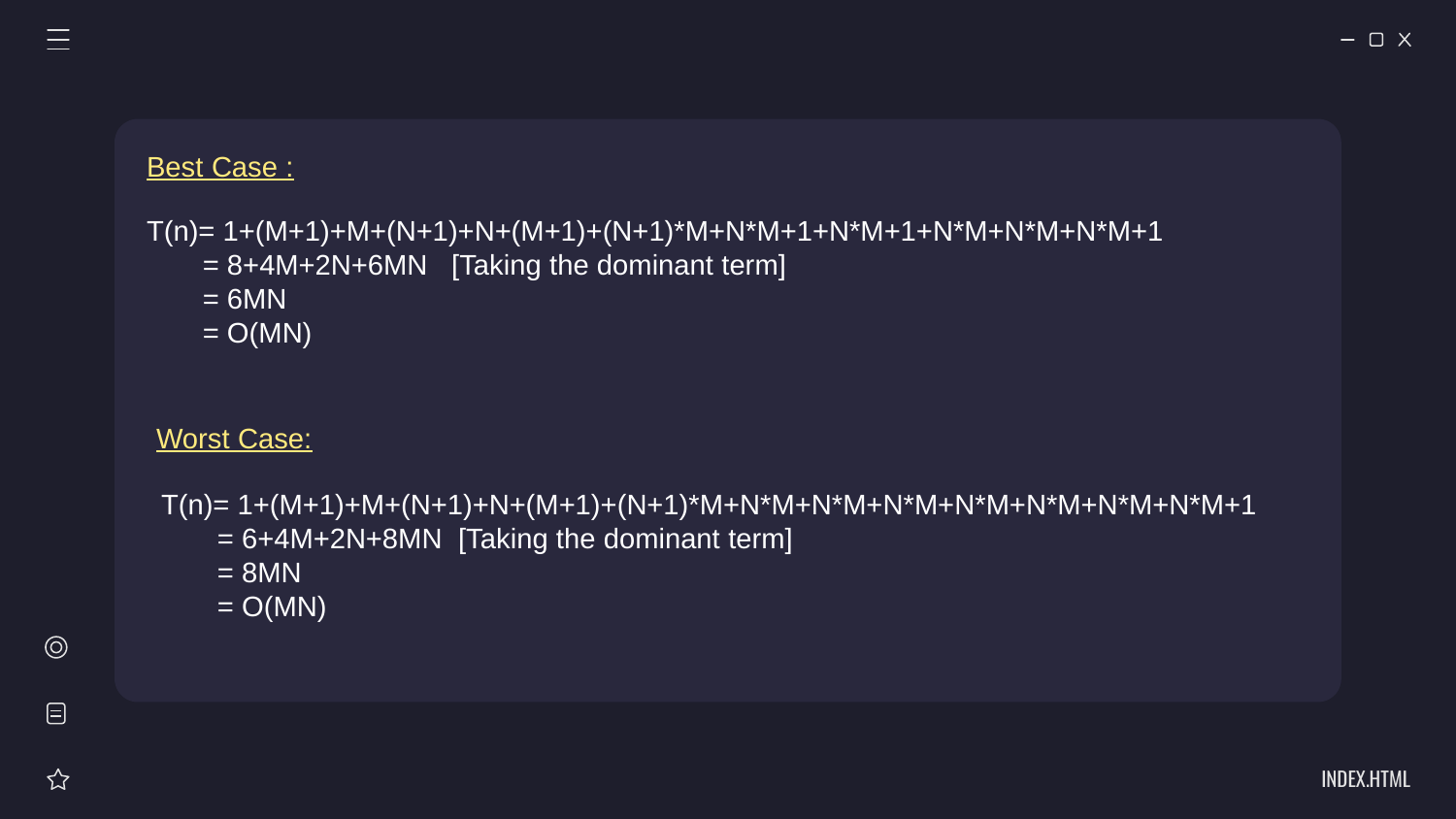

Best Case :
T(n)= 1+(M+1)+M+(N+1)+N+(M+1)+(N+1)*M+N*M+1+N*M+1+N*M+N*M+N*M+1
       = 8+4M+2N+6MN   [Taking the dominant term]
       = 6MN
       = O(MN)

Worst Case:
T(n)= 1+(M+1)+M+(N+1)+N+(M+1)+(N+1)*M+N*M+N*M+N*M+N*M+N*M+N*M+N*M+1
       = 6+4M+2N+8MN  [Taking the dominant term]
       = 8MN
       = O(MN)

INDEX.HTML